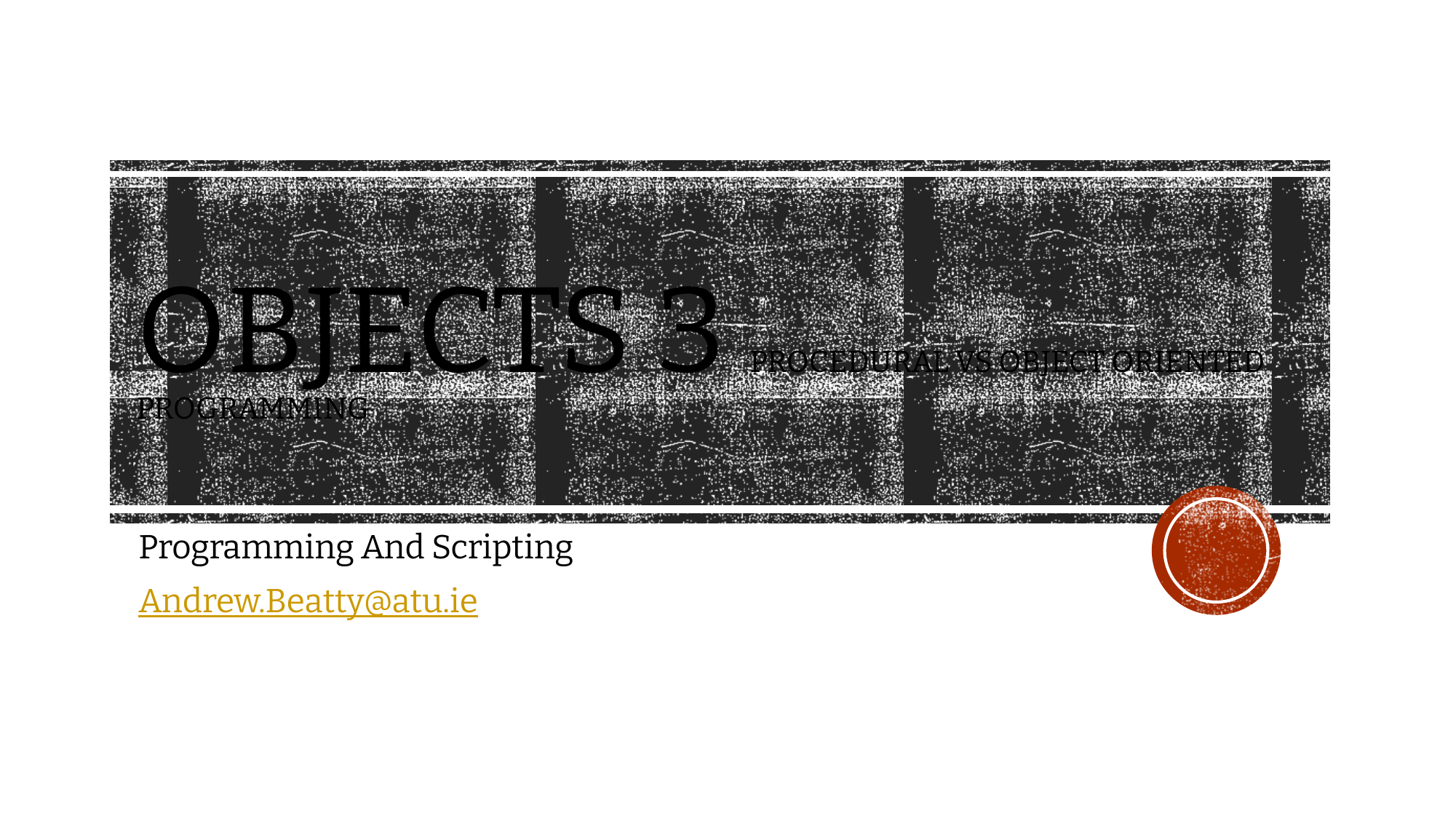

# Objects 3 procedural vs object oriented programming
Programming And Scripting
Andrew.Beatty@atu.ie